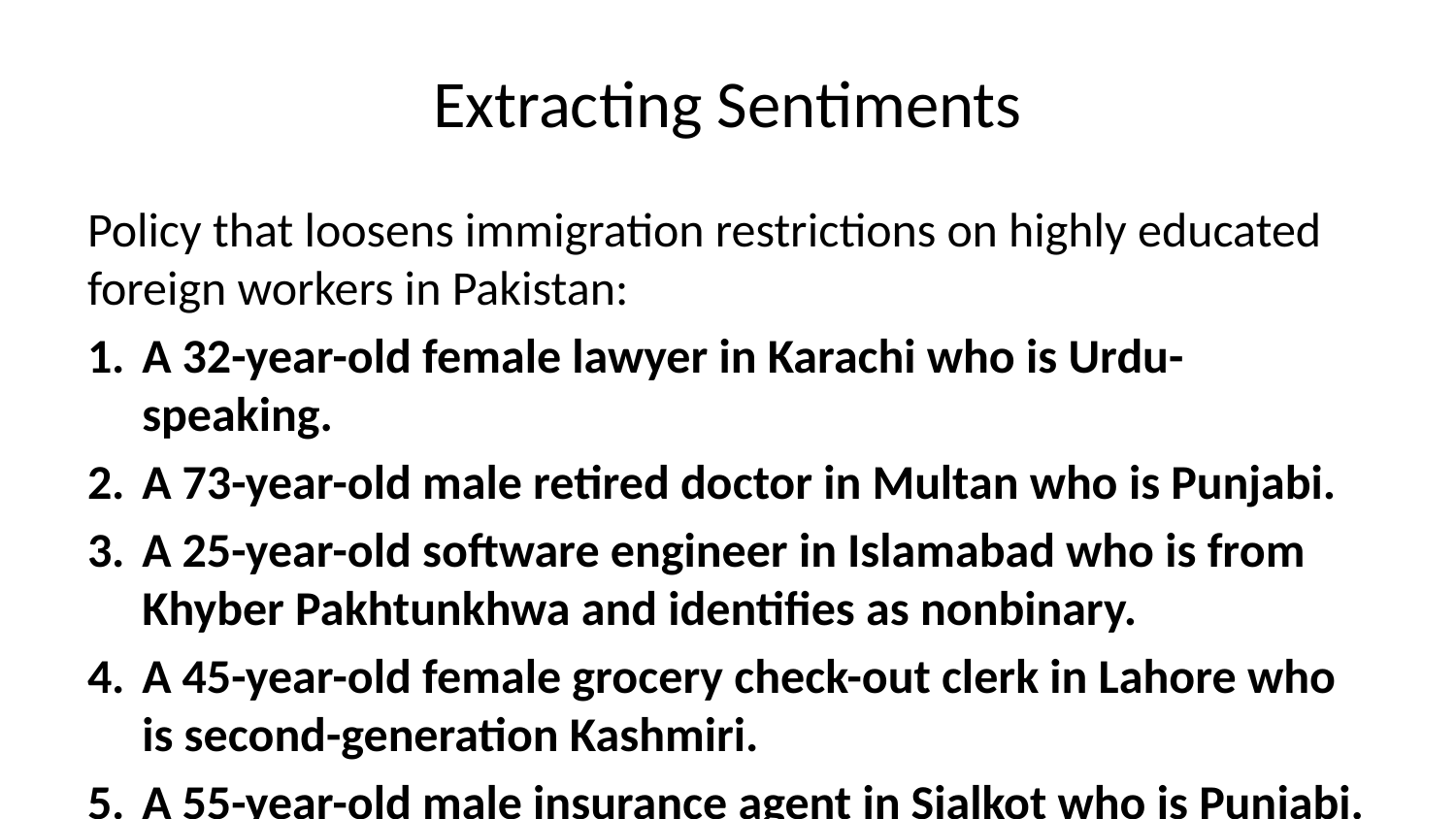

# Extracting Sentiments
Policy that loosens immigration restrictions on highly educated foreign workers in Pakistan:
A 32-year-old female lawyer in Karachi who is Urdu-speaking.
A 73-year-old male retired doctor in Multan who is Punjabi.
A 25-year-old software engineer in Islamabad who is from Khyber Pakhtunkhwa and identifies as nonbinary.
A 45-year-old female grocery check-out clerk in Lahore who is second-generation Kashmiri.
A 55-year-old male insurance agent in Sialkot who is Punjabi.